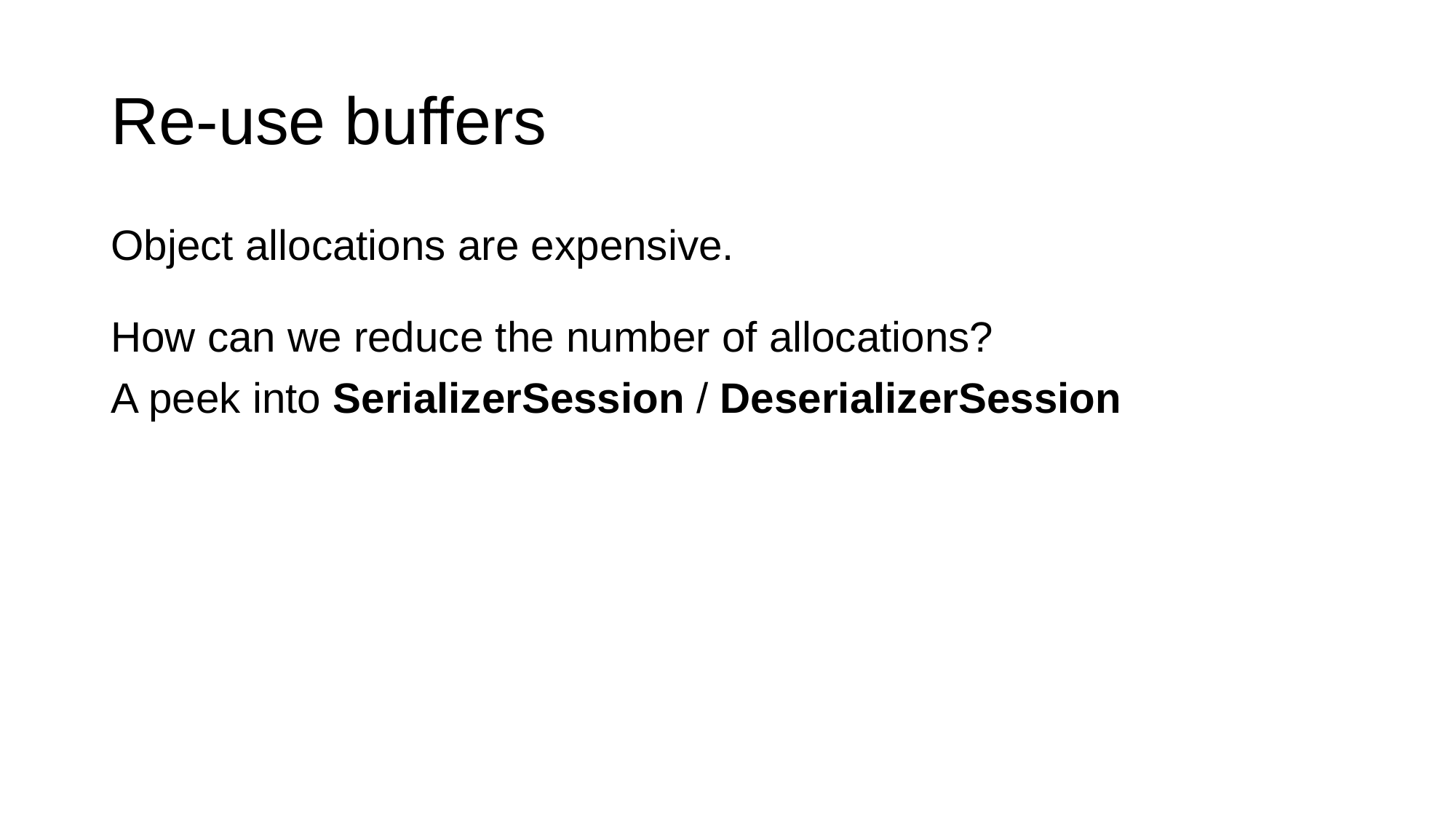

# Re-use buffers
Object allocations are expensive.
How can we reduce the number of allocations?
A peek into SerializerSession / DeserializerSession